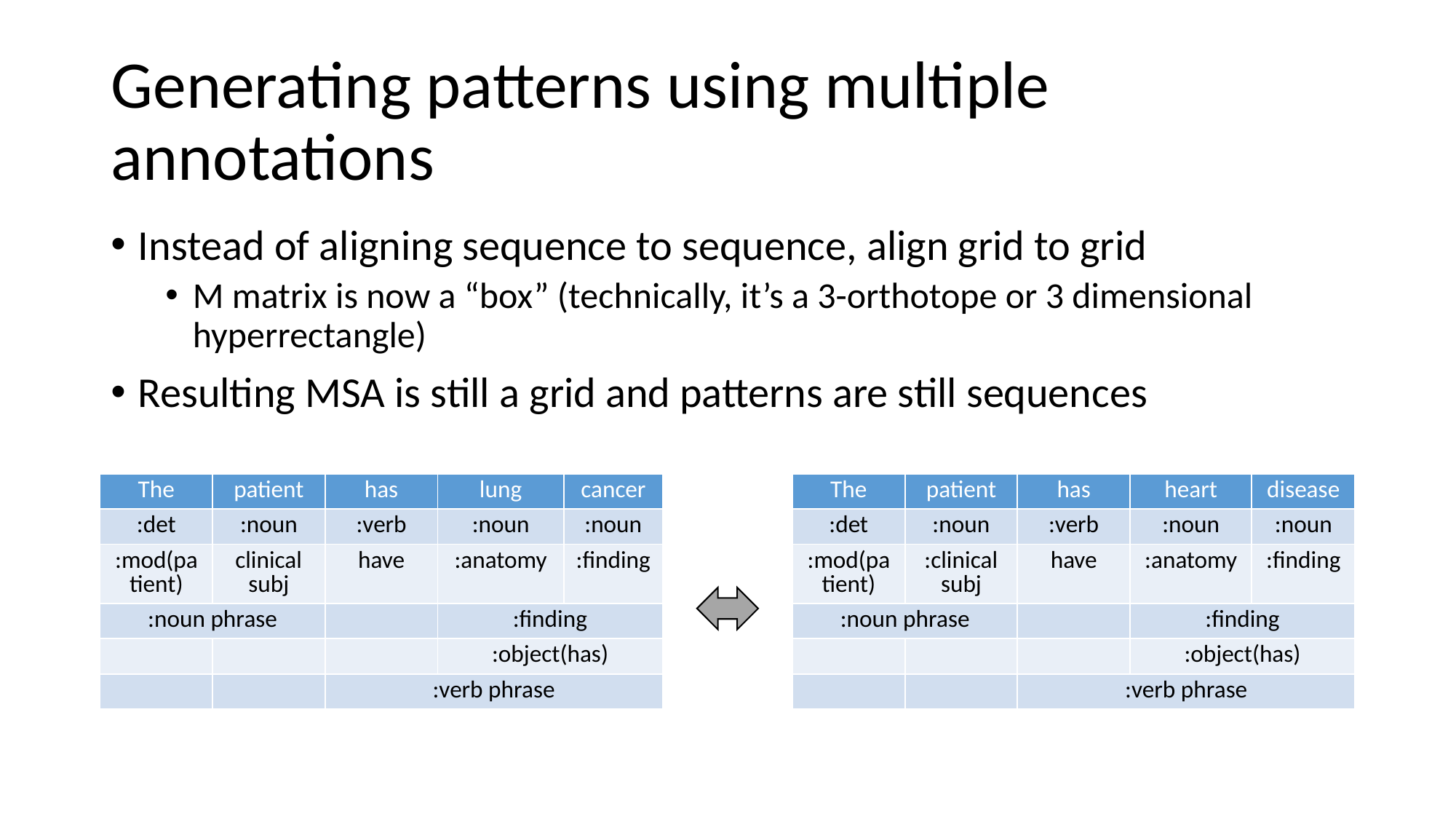

# Generating patterns using multiple annotations
Instead of aligning sequence to sequence, align grid to grid
M matrix is now a “box” (technically, it’s a 3-orthotope or 3 dimensional hyperrectangle)
Resulting MSA is still a grid and patterns are still sequences

| The | patient | has | lung | cancer |
| --- | --- | --- | --- | --- |
| :det | :noun | :verb | :noun | :noun |
| :mod(patient) | clinical subj | have | :anatomy | :finding |
| :noun phrase |  |  | :finding |  |
|  |  |  | :object(has) |  |
|  |  | :verb phrase |  |  |
| The | patient | has | heart | disease |
| --- | --- | --- | --- | --- |
| :det | :noun | :verb | :noun | :noun |
| :mod(patient) | :clinical subj | have | :anatomy | :finding |
| :noun phrase |  |  | :finding |  |
|  |  |  | :object(has) |  |
|  |  | :verb phrase |  |  |